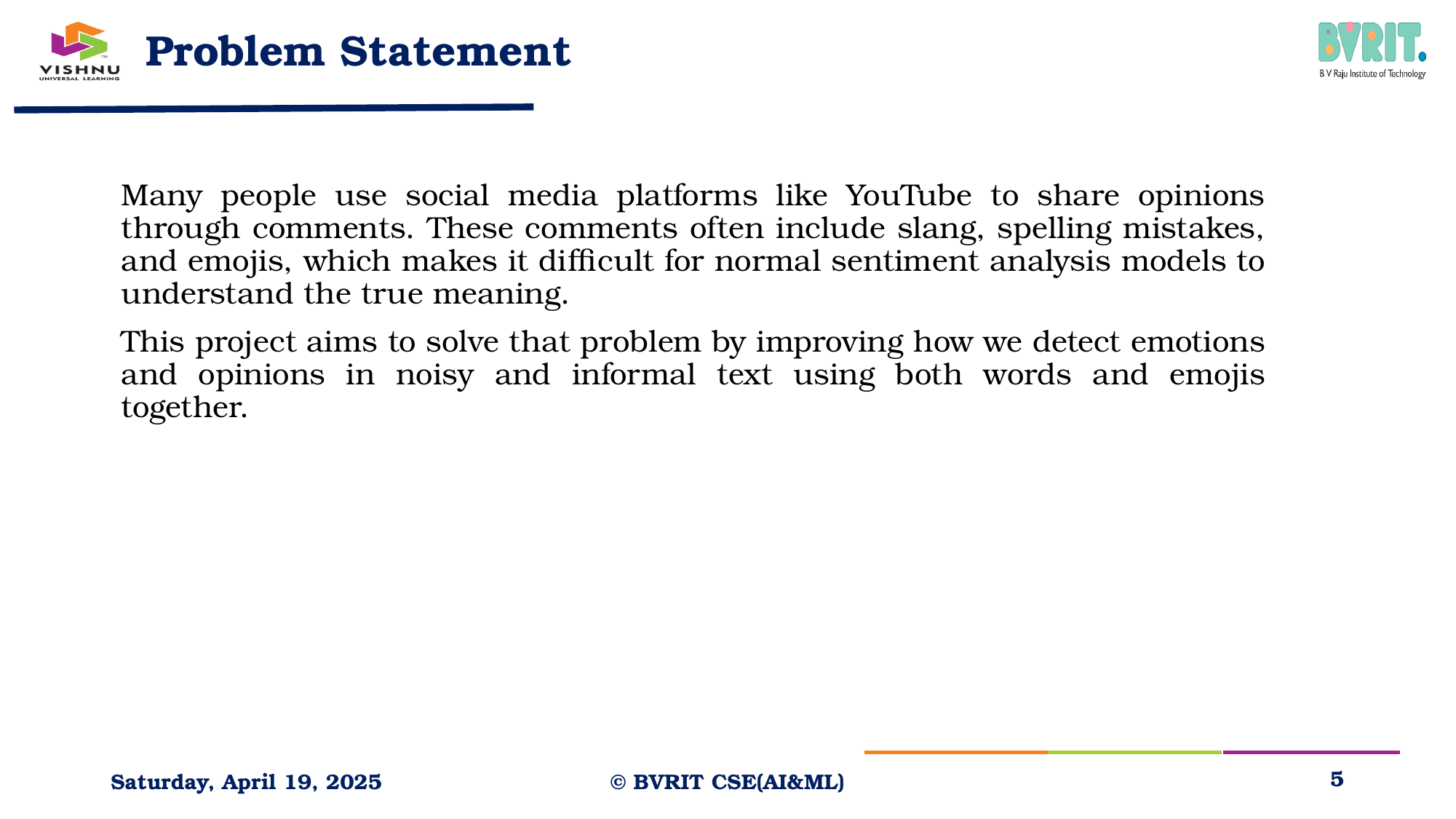

# Problem Statement
Many people use social media platforms like YouTube to share opinions through comments. These comments often include slang, spelling mistakes, and emojis, which makes it difficult for normal sentiment analysis models to understand the true meaning.
This project aims to solve that problem by improving how we detect emotions and opinions in noisy and informal text using both words and emojis together.
Saturday, April 19, 2025
© BVRIT CSE(AI&ML)
5